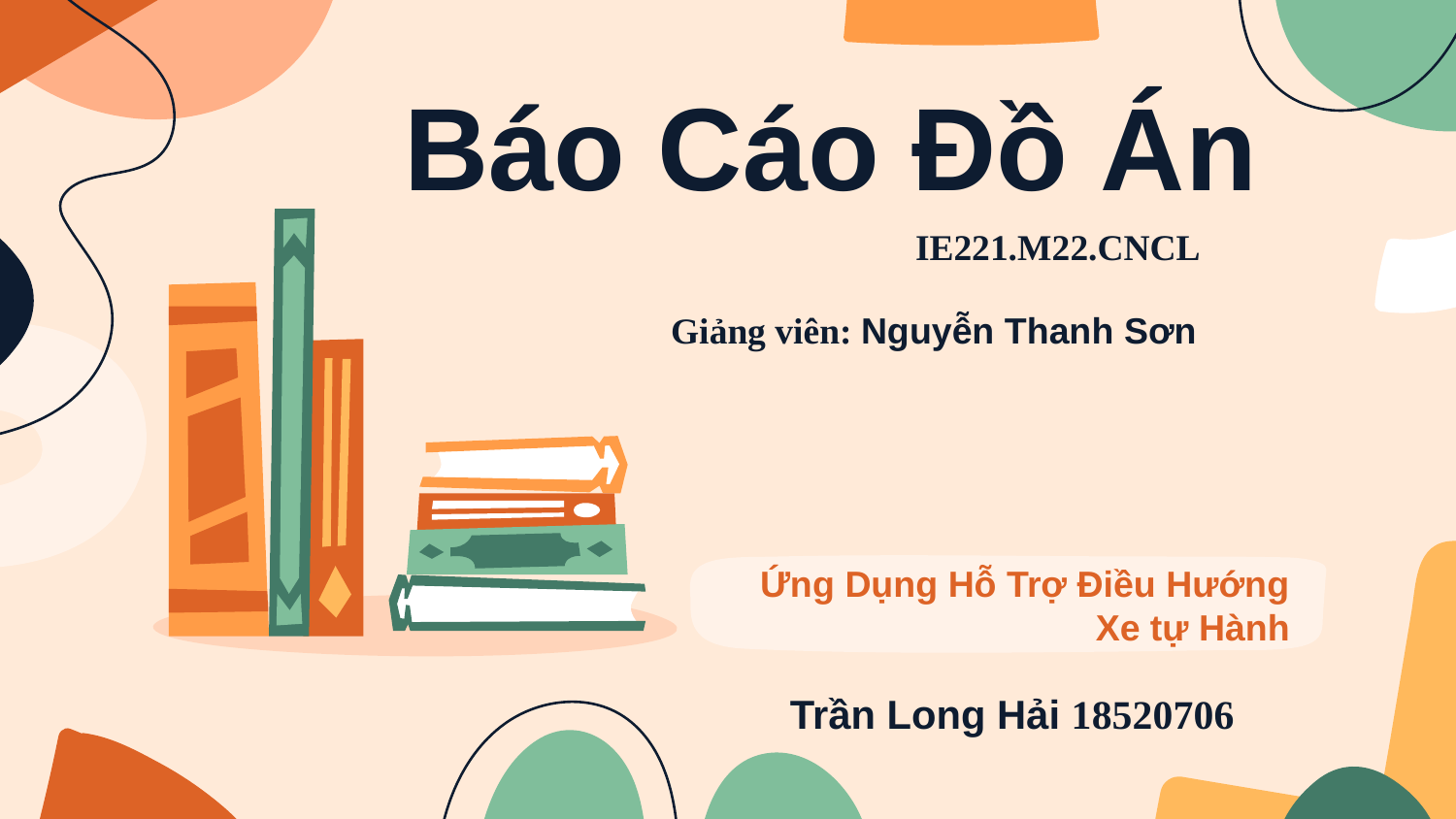

# Báo Cáo Đồ Án

IE221.M22.CNCL

Giảng viên: Nguyễn Thanh Sơn

Ứng Dụng Hỗ Trợ Điều Hướng Xe tự Hành

Trần Long Hải 18520706